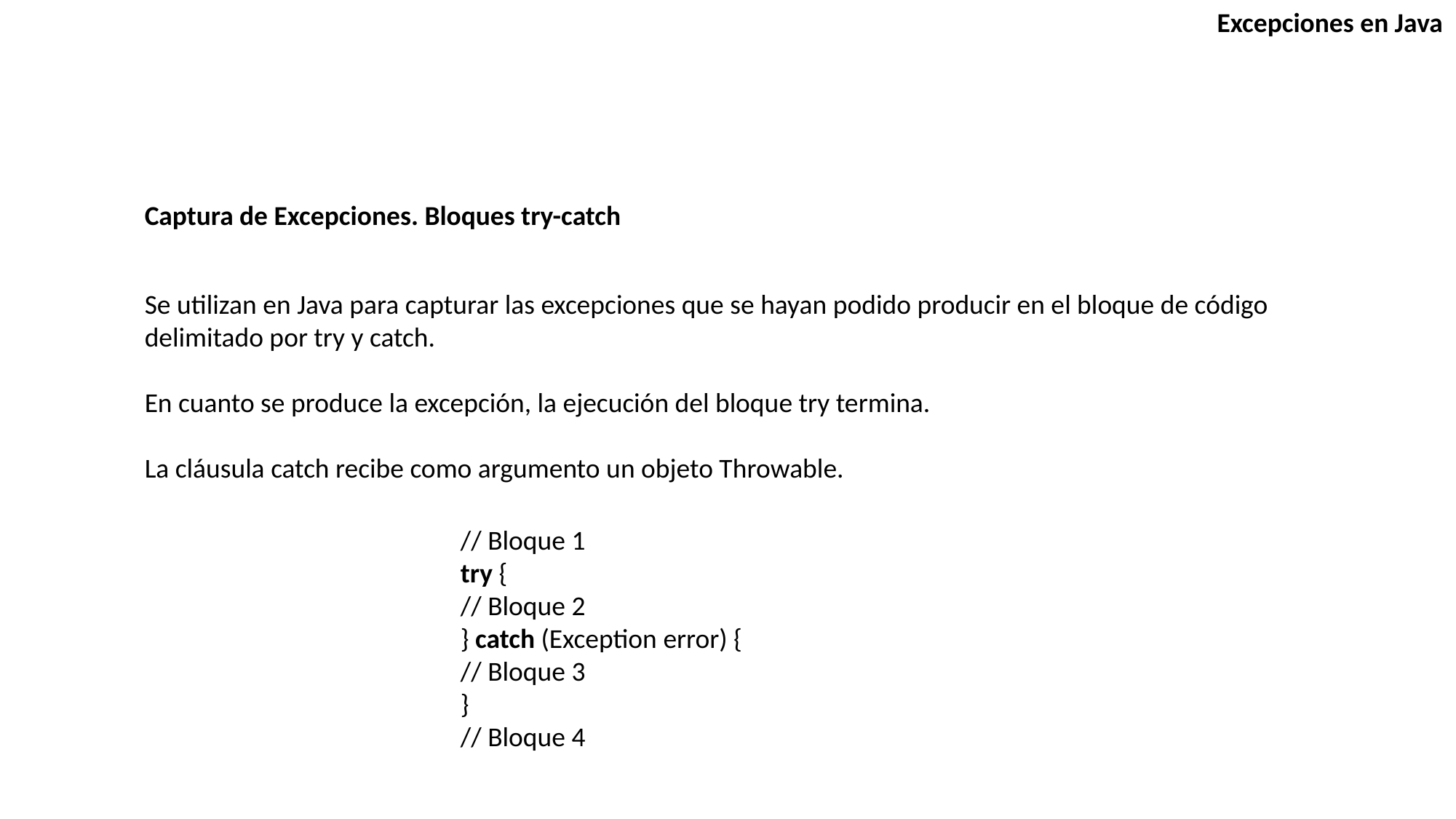

Excepciones en Java
Captura de Excepciones. Bloques try-catch
Se utilizan en Java para capturar las excepciones que se hayan podido producir en el bloque de código delimitado por try y catch.

En cuanto se produce la excepción, la ejecución del bloque try termina.

La cláusula catch recibe como argumento un objeto Throwable.
// Bloque 1
try {
// Bloque 2
} catch (Exception error) {
// Bloque 3
}
// Bloque 4